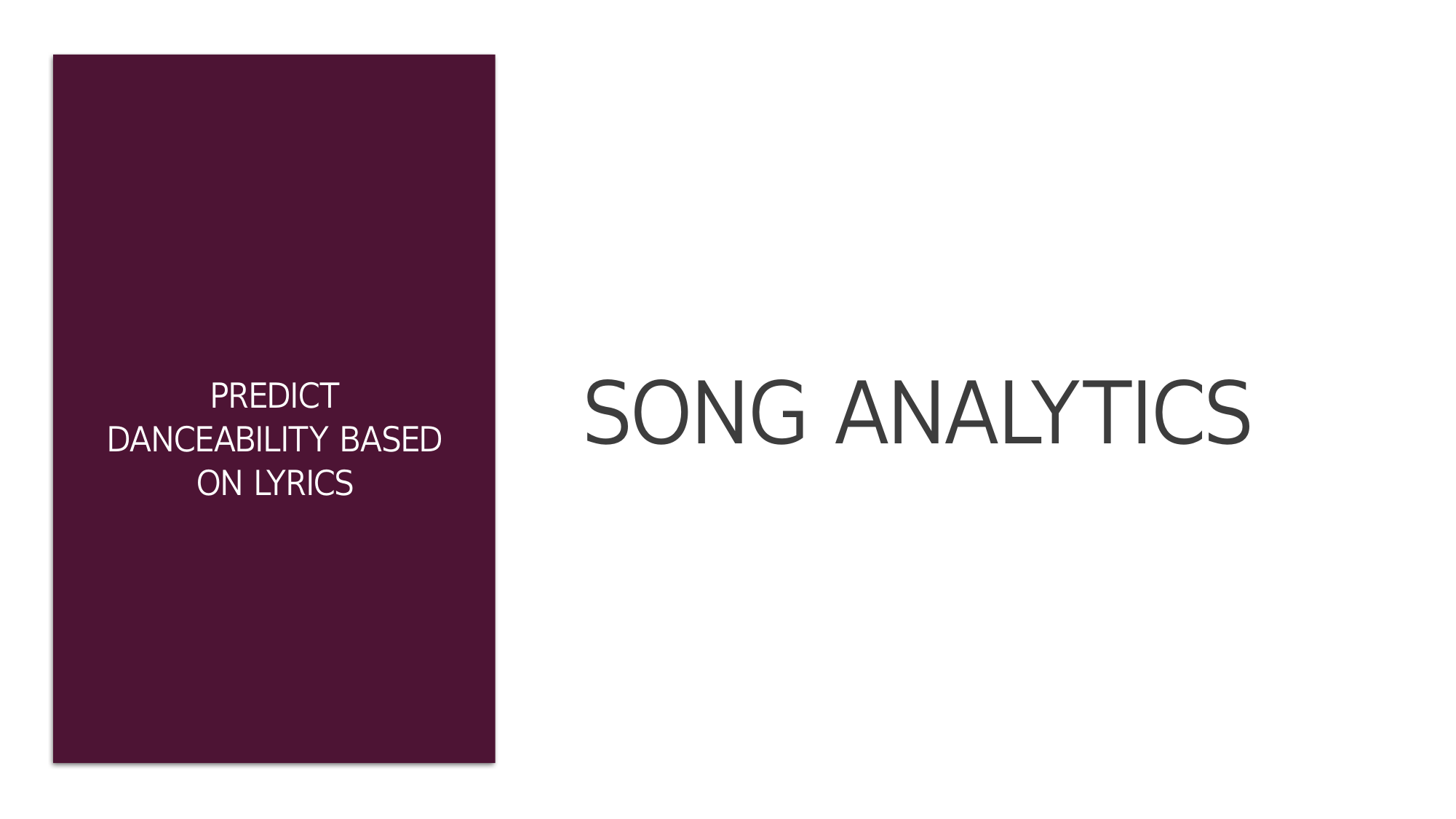

# Song Analytics

Predict danceability based on lyrics